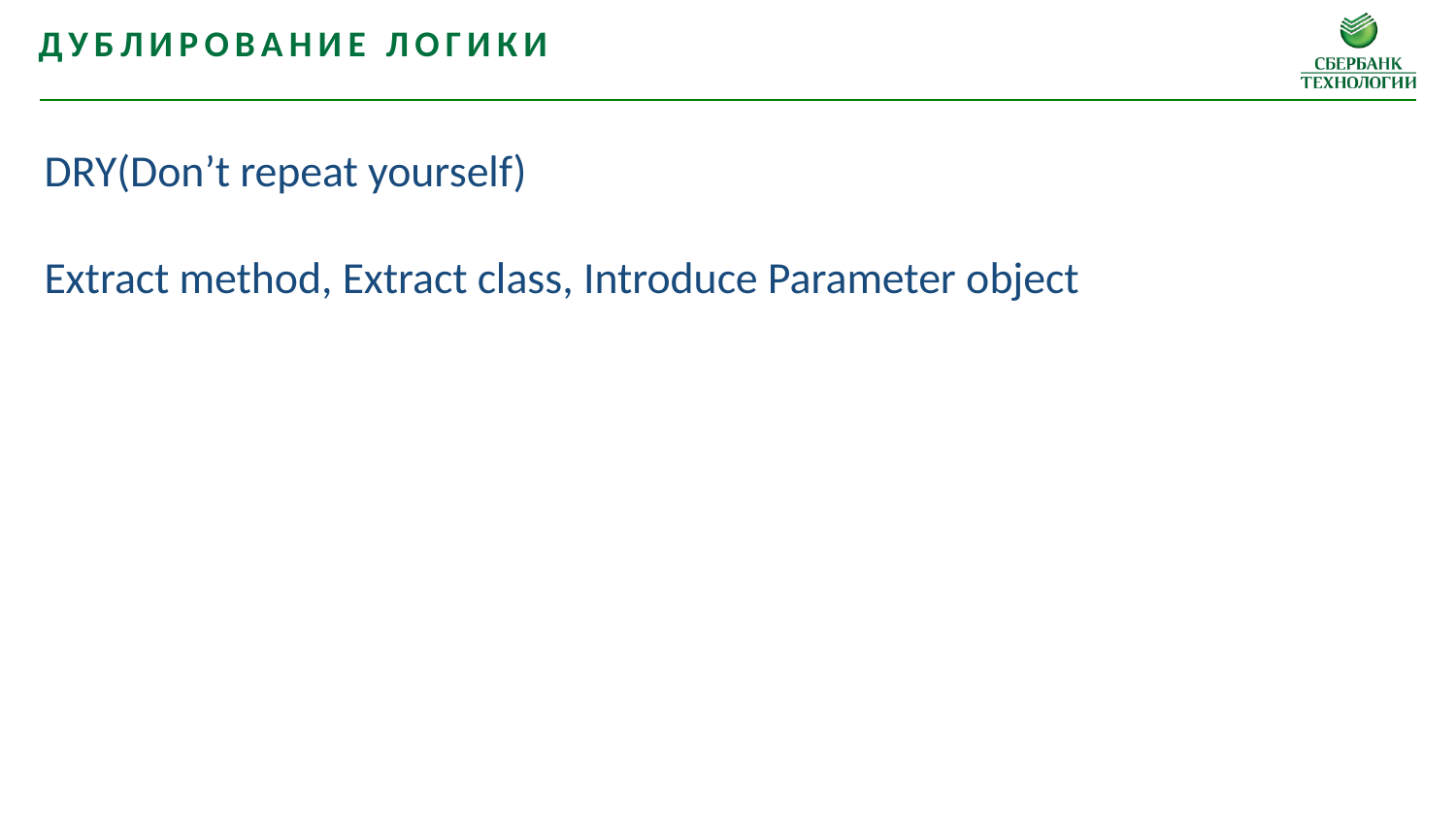

Дублирование логики
DRY(Don’t repeat yourself)

Extract method, Extract class, Introduce Parameter object